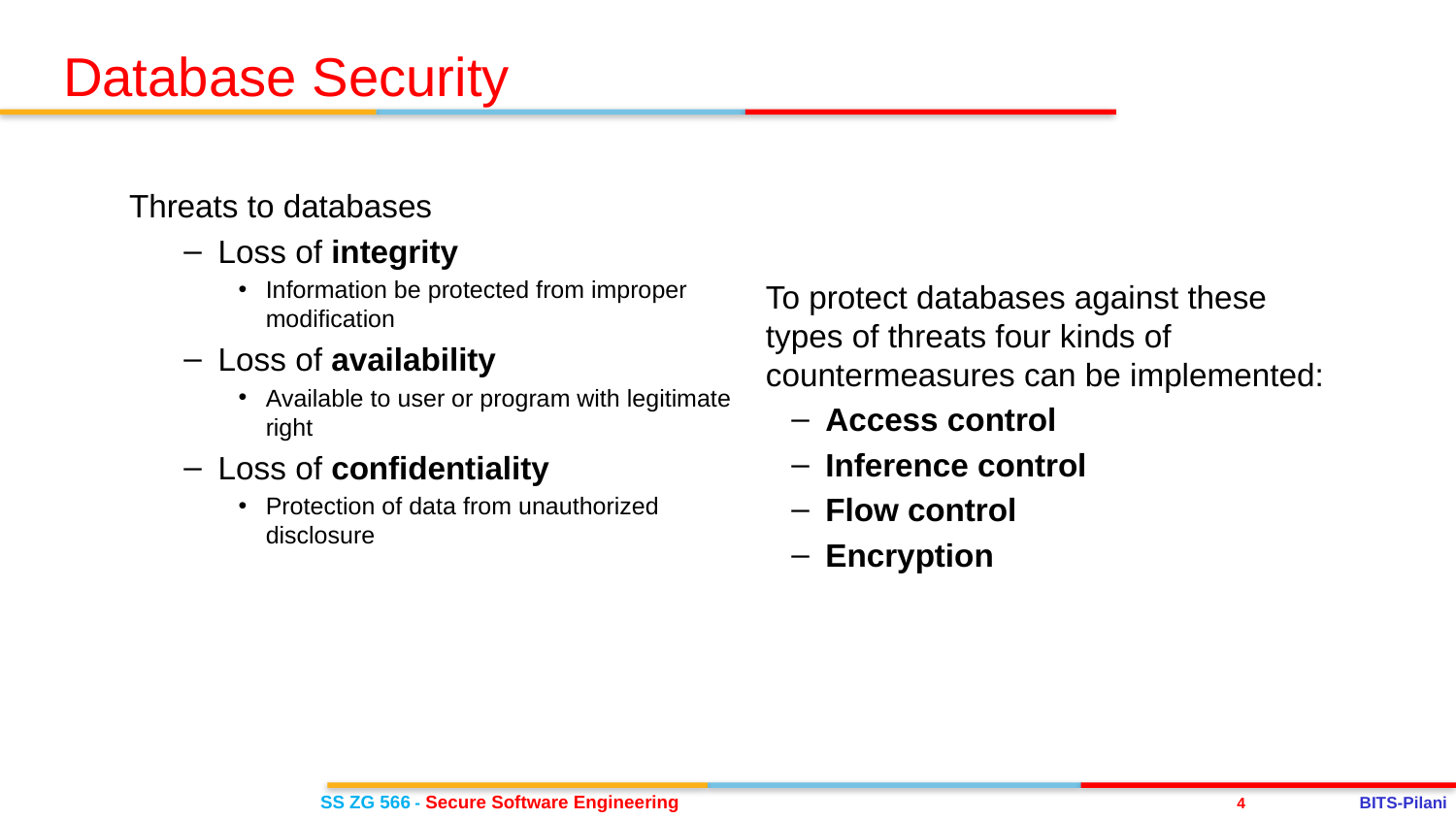

Database Security
Threats to databases
Loss of integrity
Information be protected from improper modification
Loss of availability
Available to user or program with legitimate right
Loss of confidentiality
Protection of data from unauthorized disclosure

To protect databases against these types of threats four kinds of countermeasures can be implemented:
Access control
Inference control
Flow control
Encryption